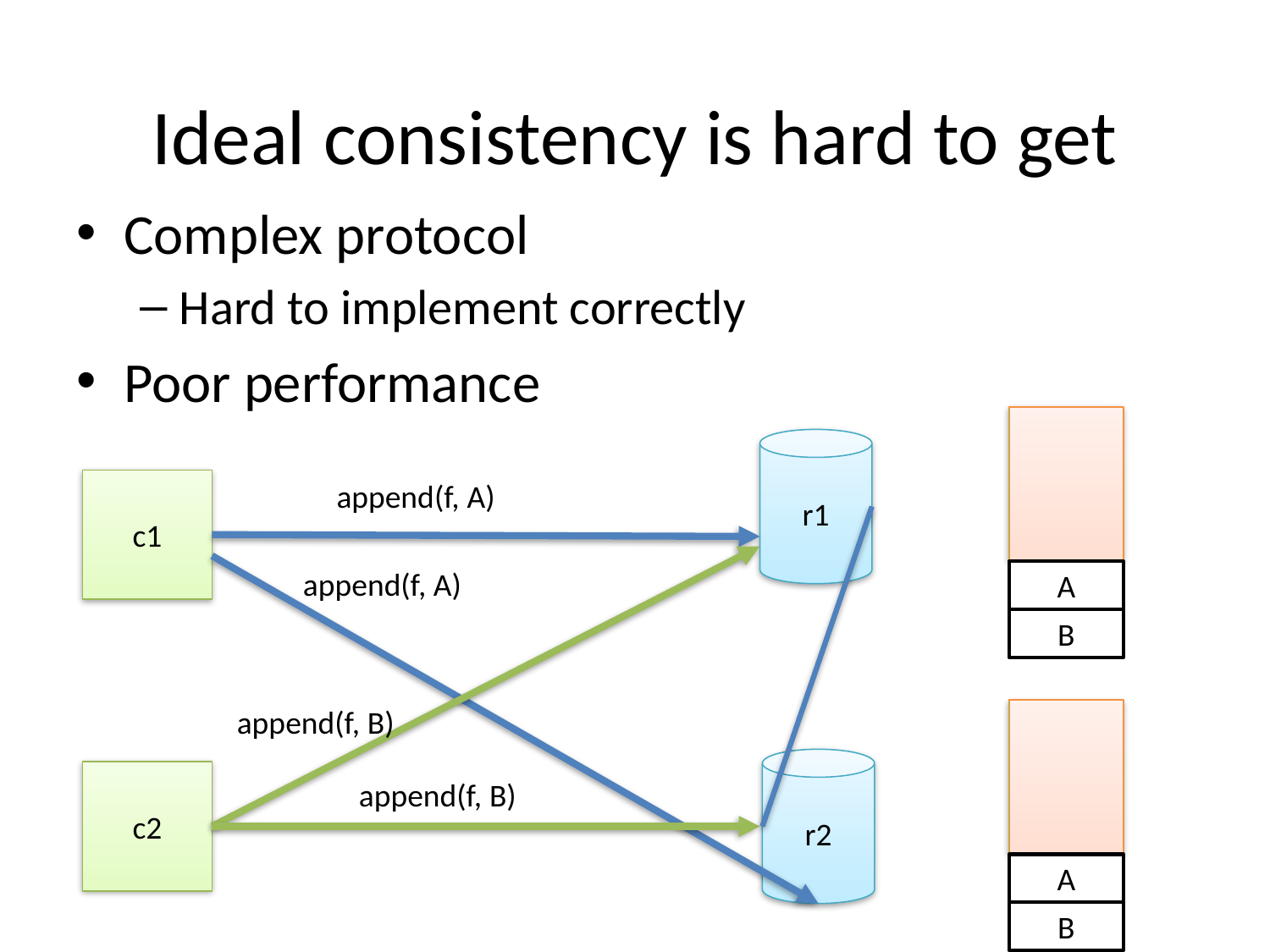

# Ideal consistency is hard to get
Complex protocol
Hard to implement correctly
Poor performance

r1
c1
append(f, A)
append(f, A)
A
B
append(f, B)

r2
c2
append(f, B)
A
B